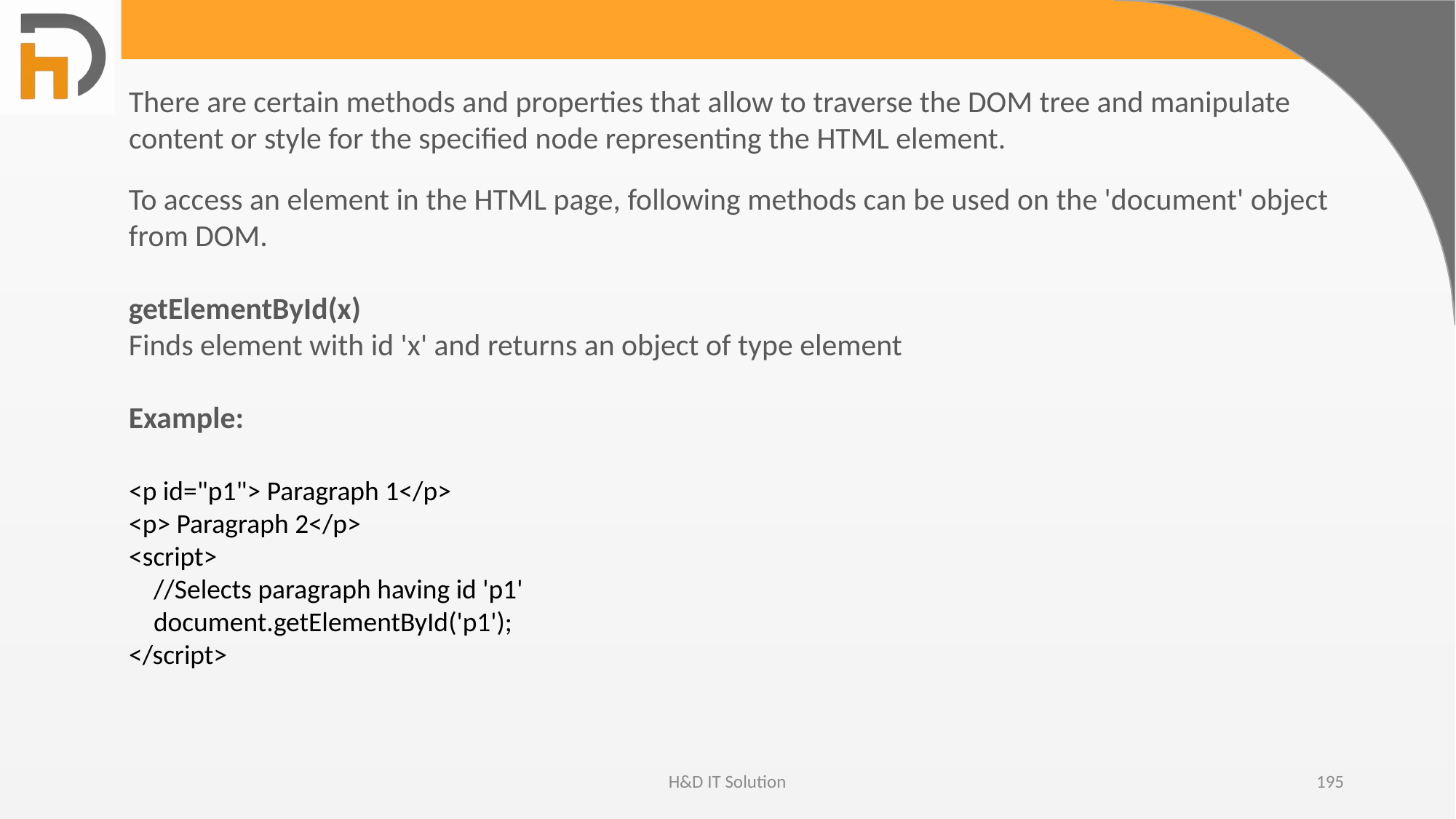

There are certain methods and properties that allow to traverse the DOM tree and manipulate content or style for the specified node representing the HTML element.
To access an element in the HTML page, following methods can be used on the 'document' object from DOM.

getElementById(x)
Finds element with id 'x' and returns an object of type element

Example:
<p id="p1"> Paragraph 1</p>
<p> Paragraph 2</p>
<script>
    //Selects paragraph having id 'p1'
    document.getElementById('p1');
</script>
H&D IT Solution
195